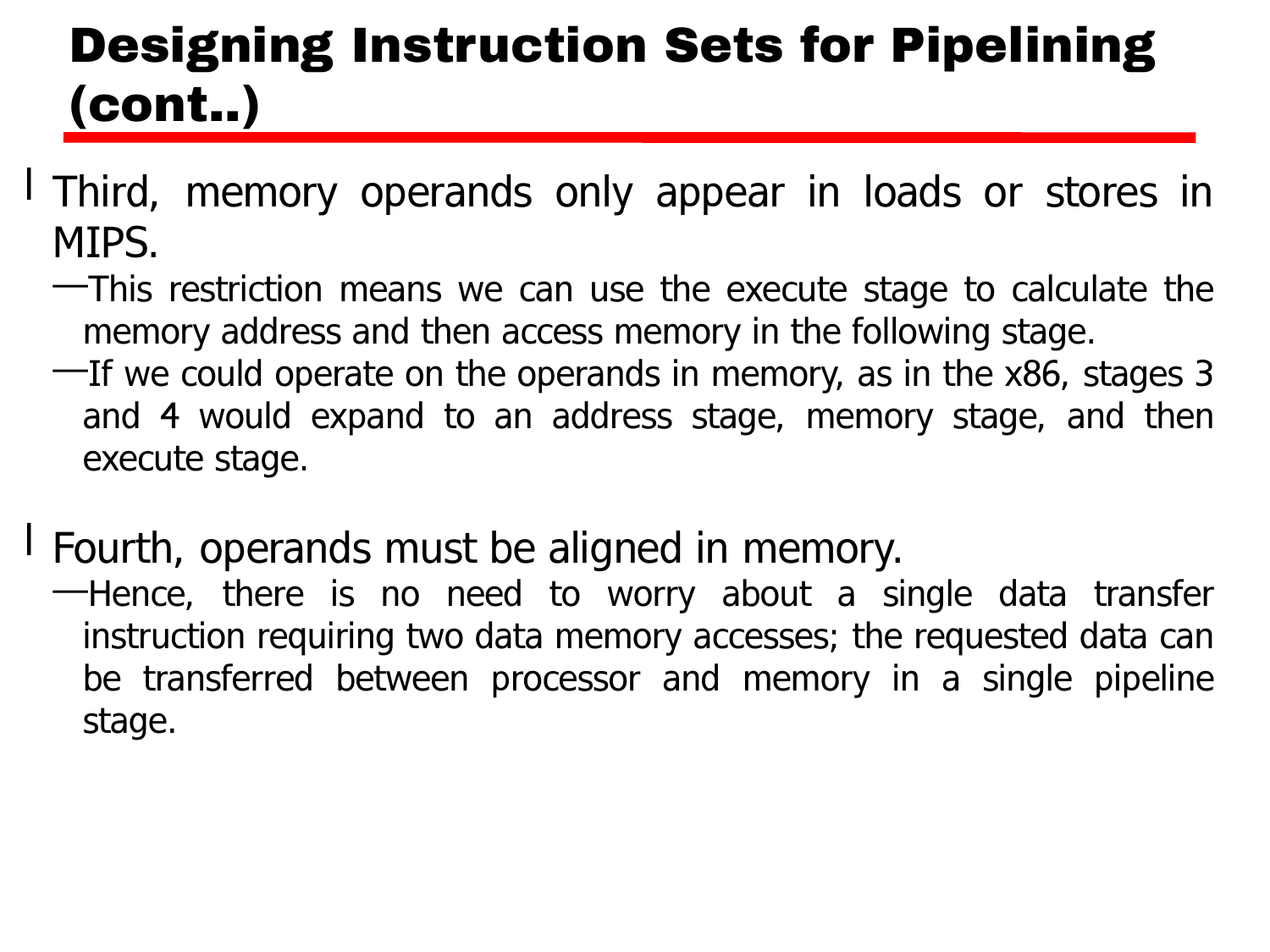

Designing Instruction Sets for Pipelining (cont..)
Third, memory operands only appear in loads or stores in MIPS.
This restriction means we can use the execute stage to calculate the memory address and then access memory in the following stage.
If we could operate on the operands in memory, as in the x86, stages 3 and 4 would expand to an address stage, memory stage, and then execute stage.

Fourth, operands must be aligned in memory.
Hence, there is no need to worry about a single data transfer instruction requiring two data memory accesses; the requested data can be transferred between processor and memory in a single pipeline stage.